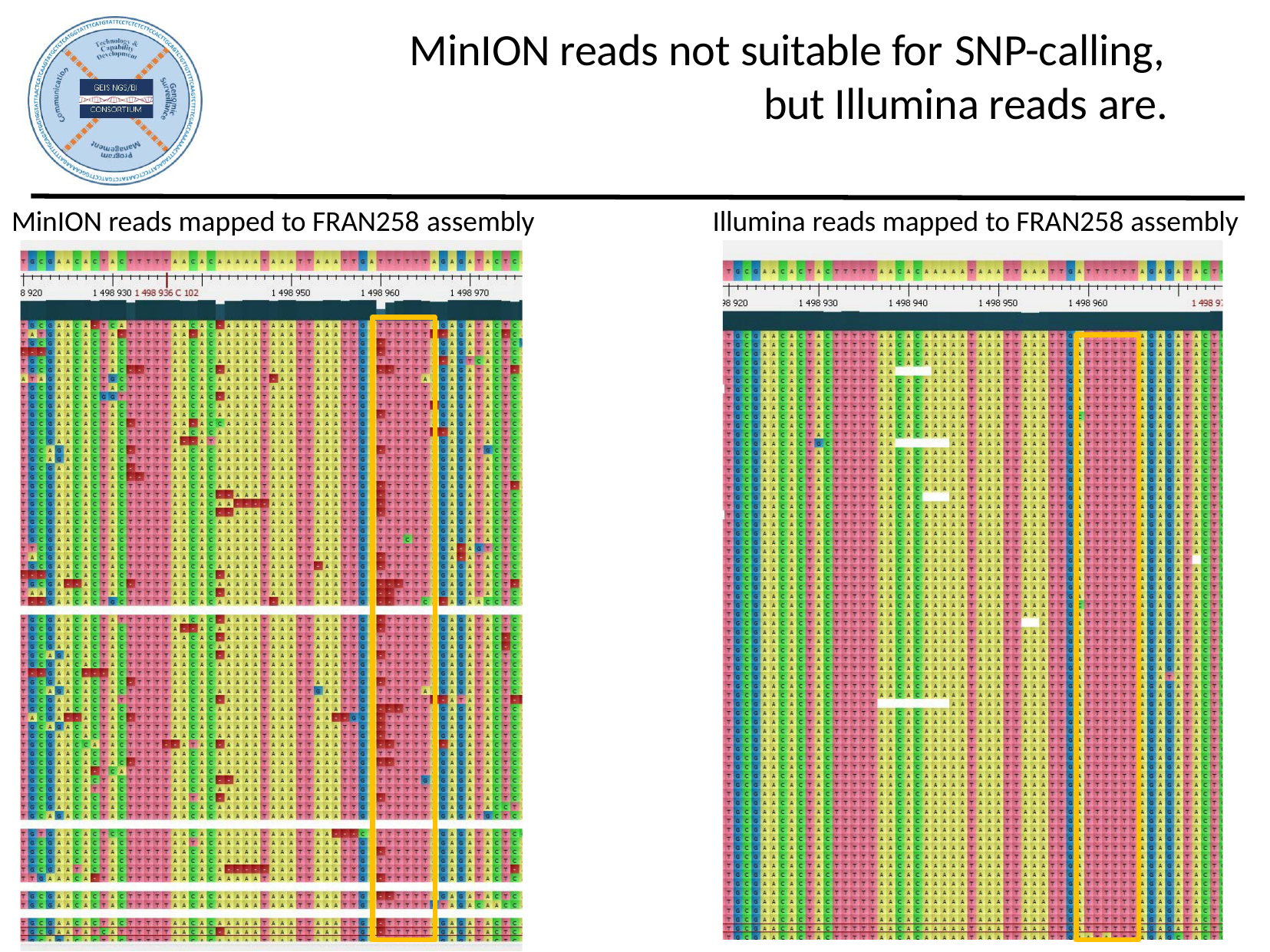

# MinION reads not suitable for SNP-calling,
but Illumina reads are.

MinION reads mapped to FRAN258 assembly
Illumina reads mapped to FRAN258 assembly